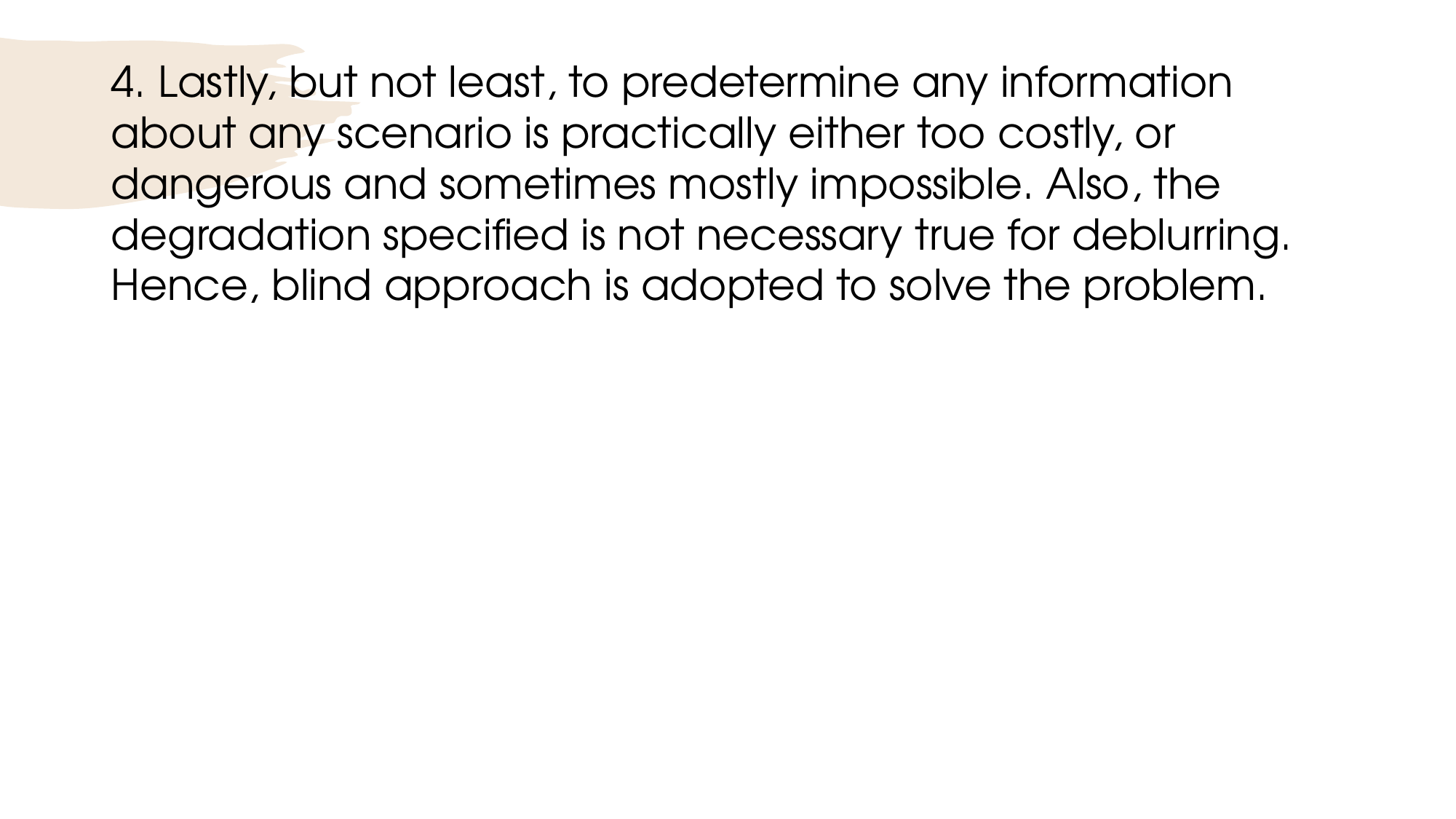

4. Lastly, but not least, to predetermine any information about any scenario is practically either too costly, or dangerous and sometimes mostly impossible. Also, the degradation specified is not necessary true for deblurring. Hence, blind approach is adopted to solve the problem.